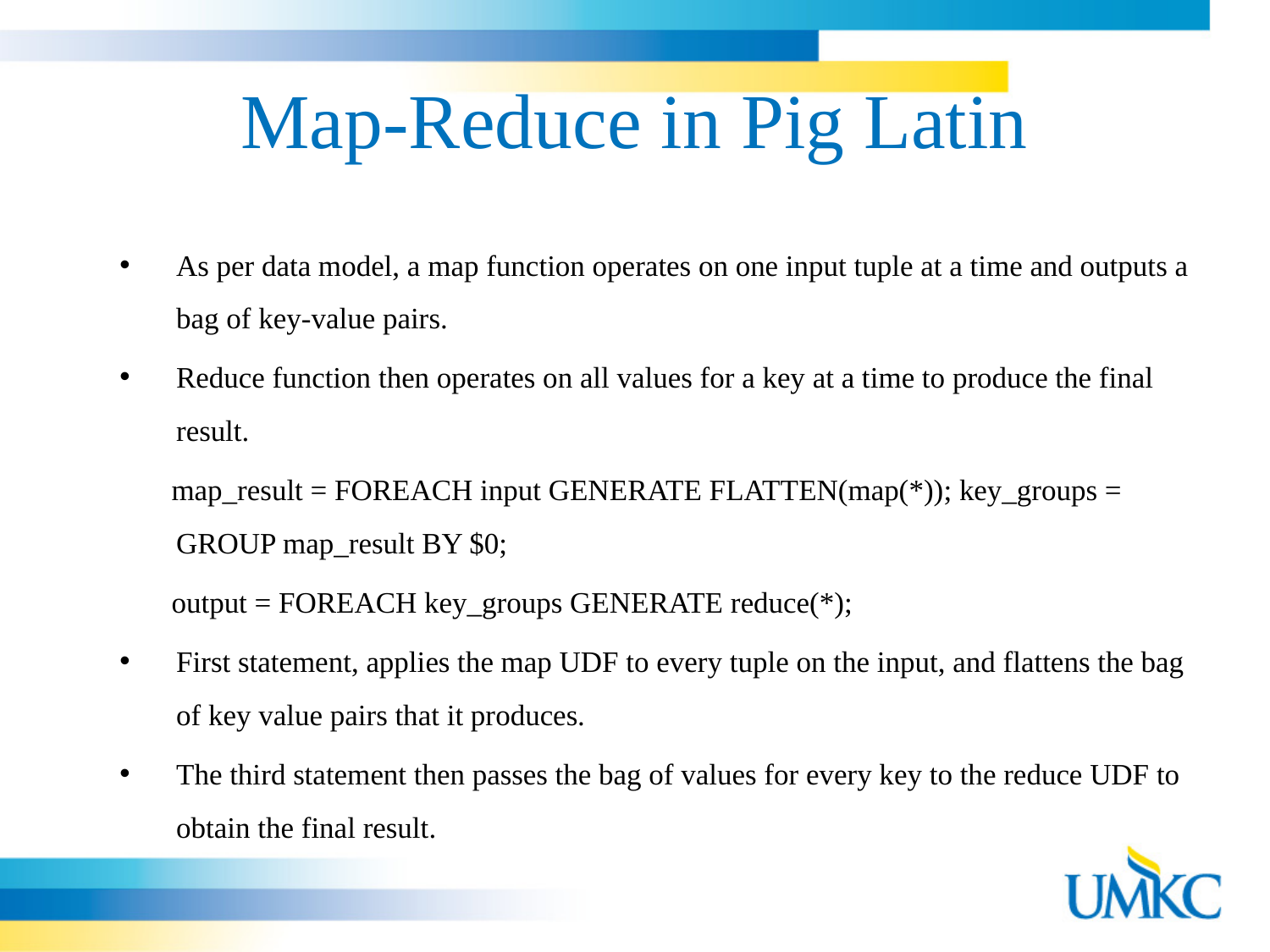

# Map-Reduce in Pig Latin
As per data model, a map function operates on one input tuple at a time and outputs a bag of key-value pairs.
Reduce function then operates on all values for a key at a time to produce the final result.
       map_result = FOREACH input GENERATE FLATTEN(map(*)); key_groups = GROUP map_result BY $0;
       output = FOREACH key_groups GENERATE reduce(*);
First statement, applies the map UDF to every tuple on the input, and flattens the bag of key value pairs that it produces.
The third statement then passes the bag of values for every key to the reduce UDF to obtain the final result.